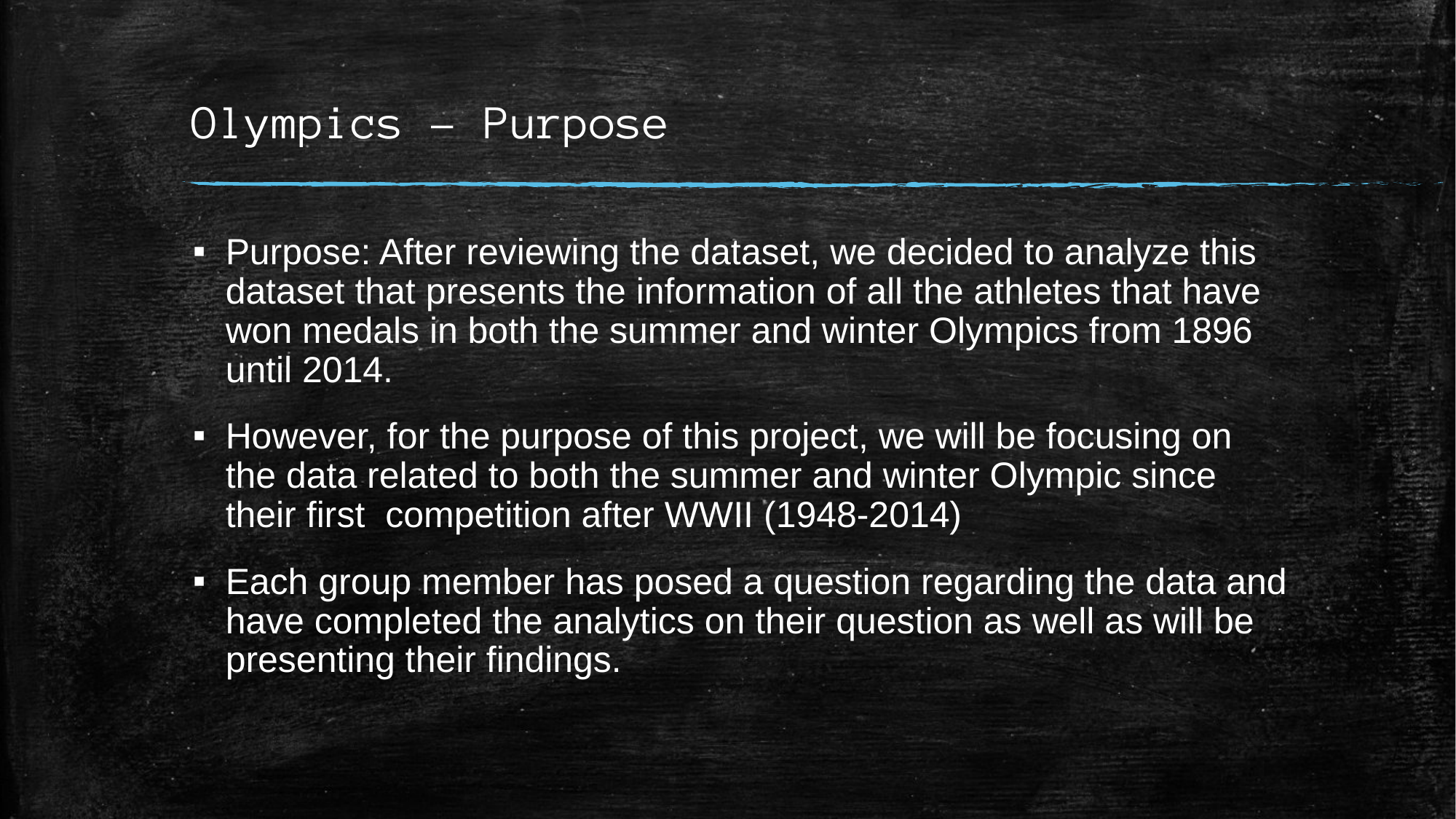

# Olympics – Purpose
Purpose: After reviewing the dataset, we decided to analyze this dataset that presents the information of all the athletes that have won medals in both the summer and winter Olympics from 1896 until 2014.
However, for the purpose of this project, we will be focusing on the data related to both the summer and winter Olympic since their first  competition after WWII (1948-2014)
Each group member has posed a question regarding the data and have completed the analytics on their question as well as will be presenting their findings.